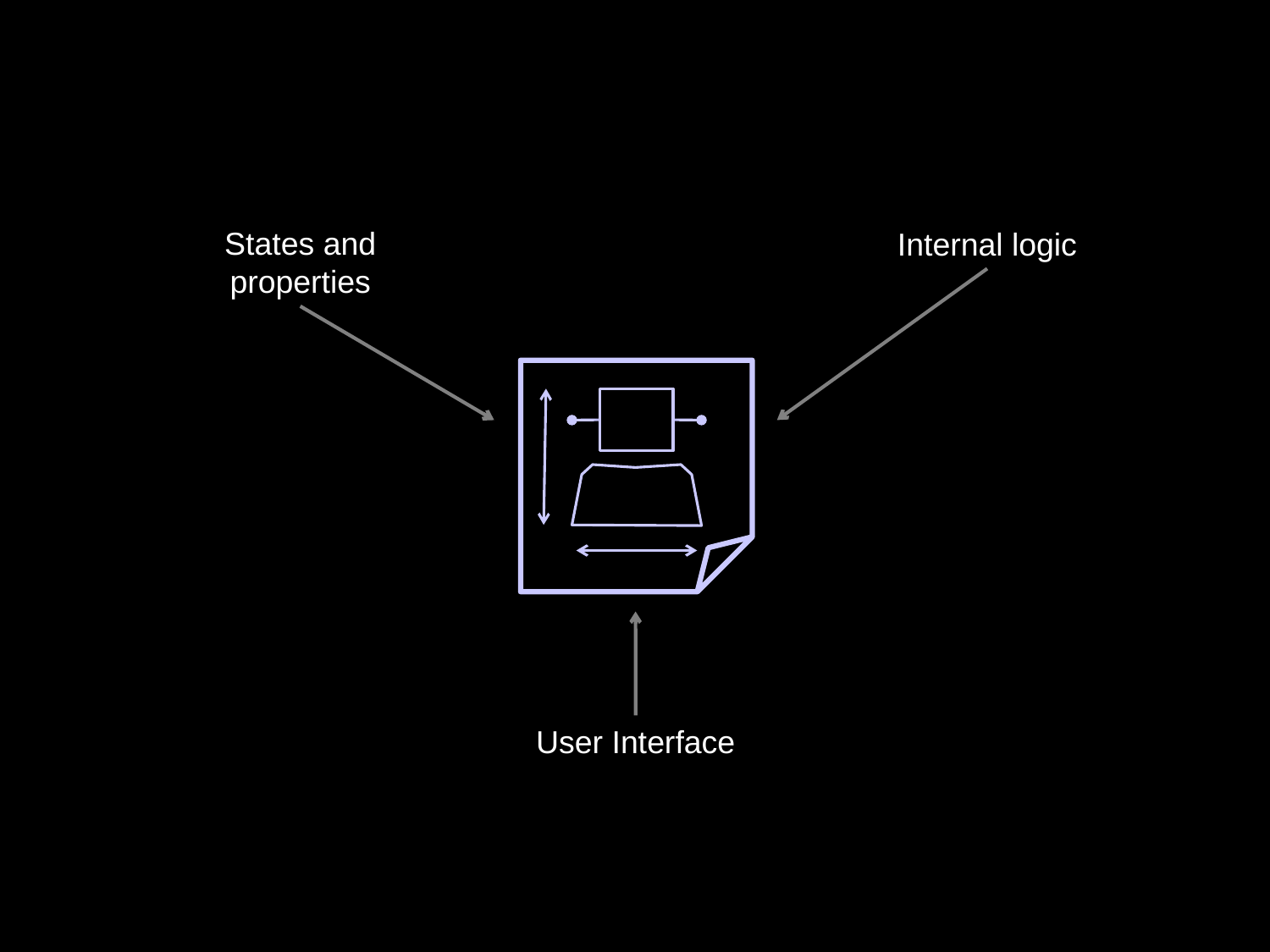

States and properties
Internal logic

User Interface